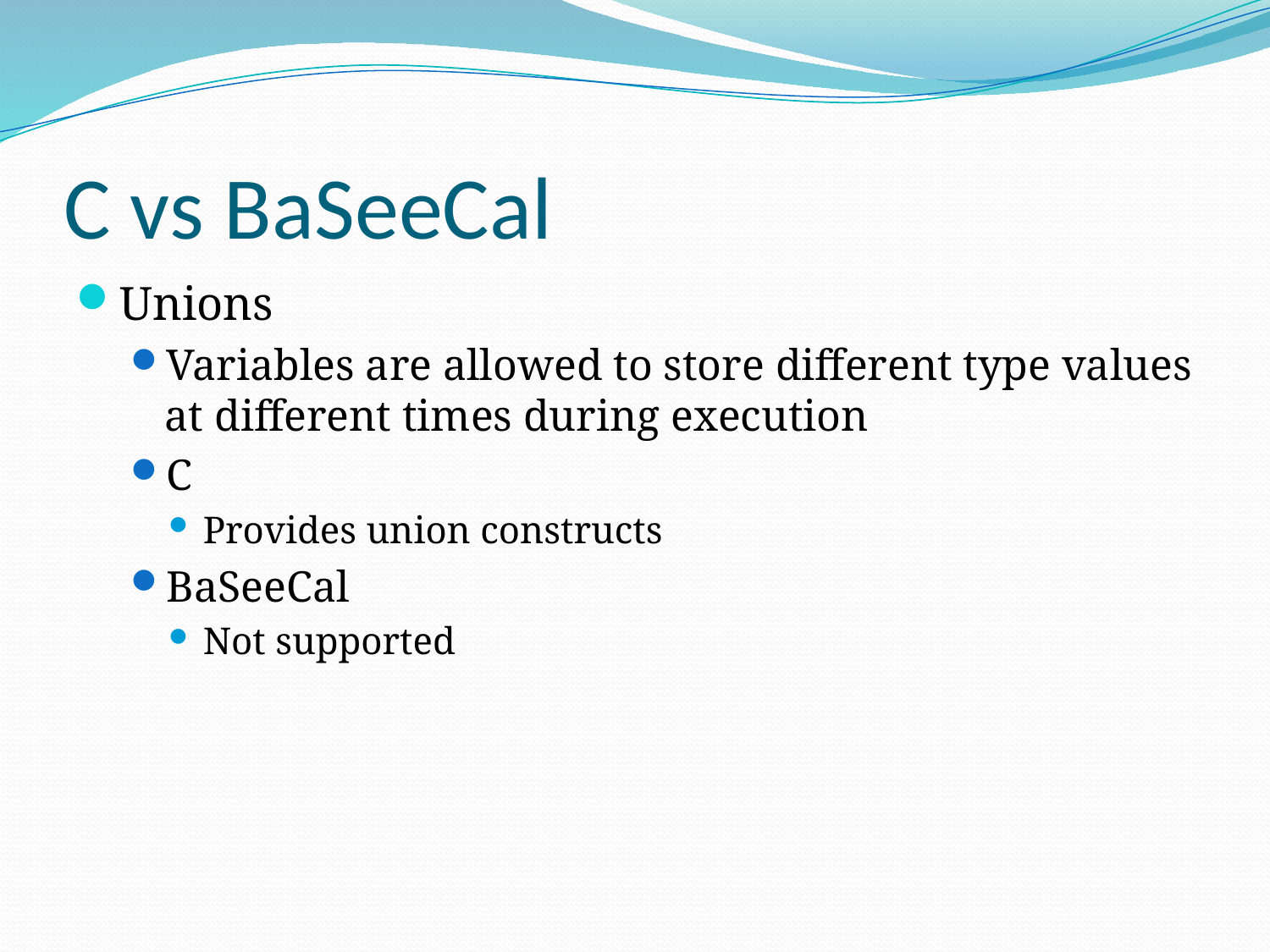

# C vs BaSeeCal
Unions
Variables are allowed to store different type values at different times during execution
C
Provides union constructs
BaSeeCal
Not supported